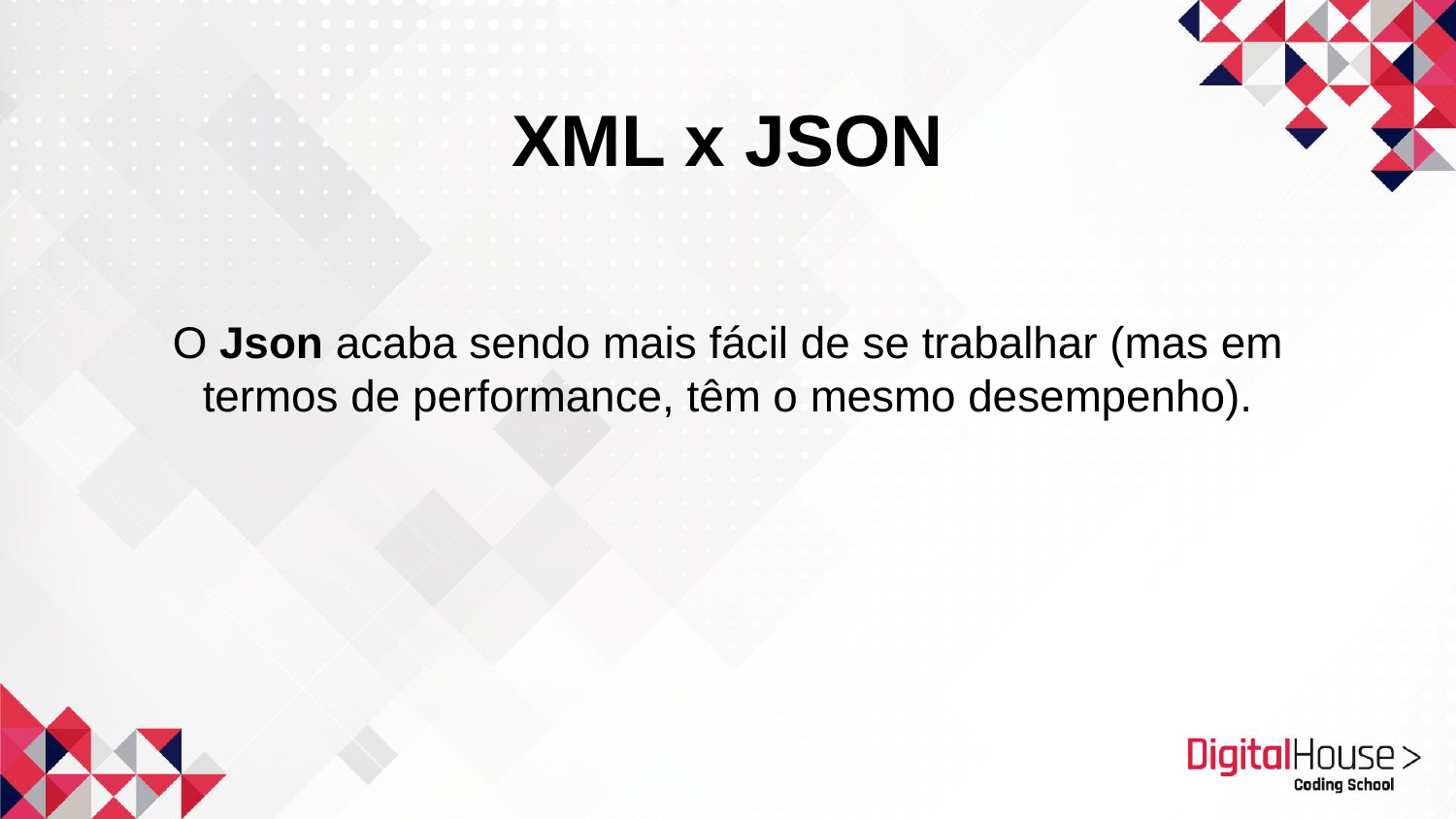

XML x JSON
O Json acaba sendo mais fácil de se trabalhar (mas em termos de performance, têm o mesmo desempenho).